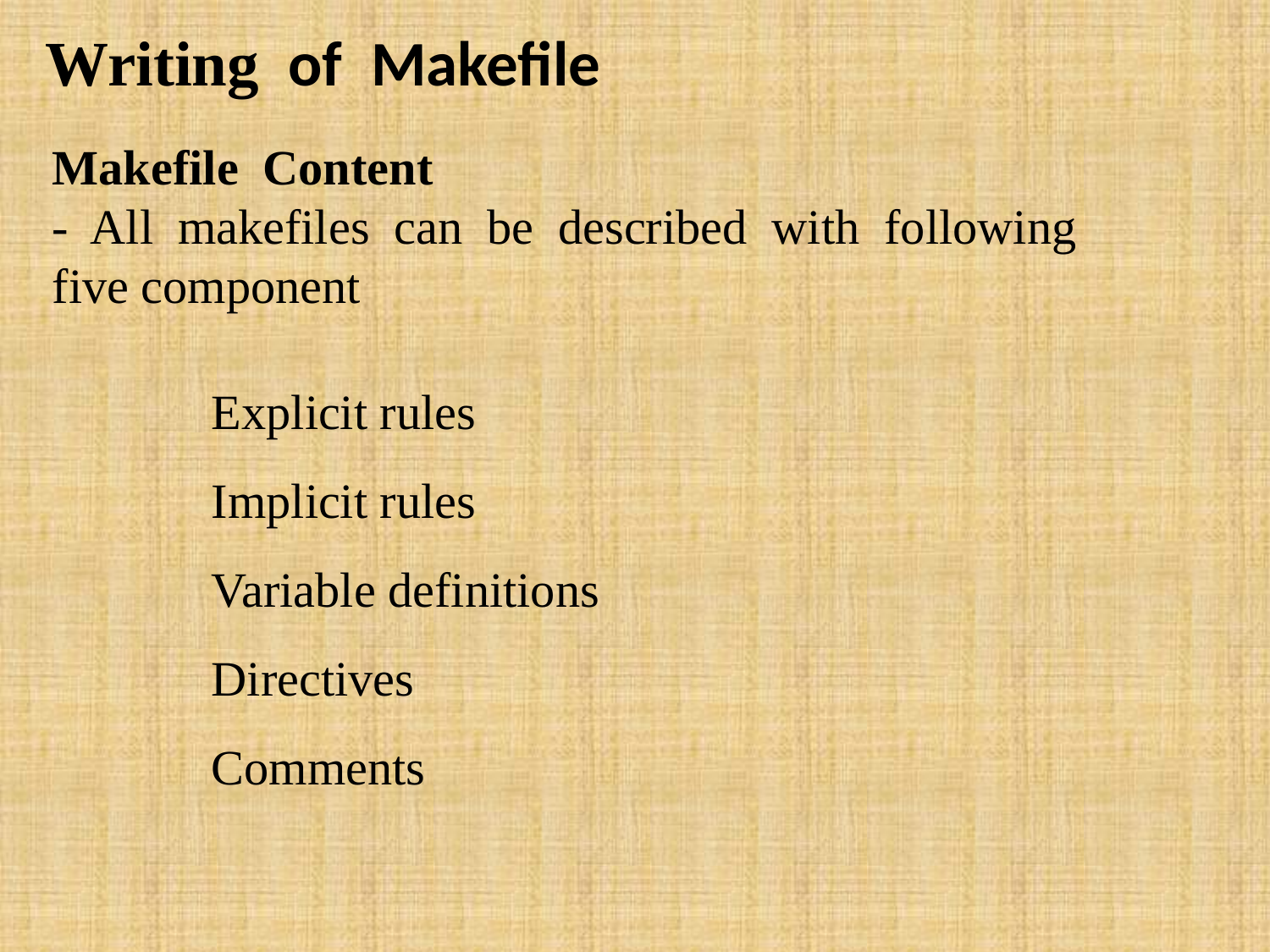

Writing  of  Makefile
Makefile  Content
-  All  makefiles  can  be  described  with  following   five component

             Explicit rules
             Implicit rules
             Variable definitions
             Directives
             Comments